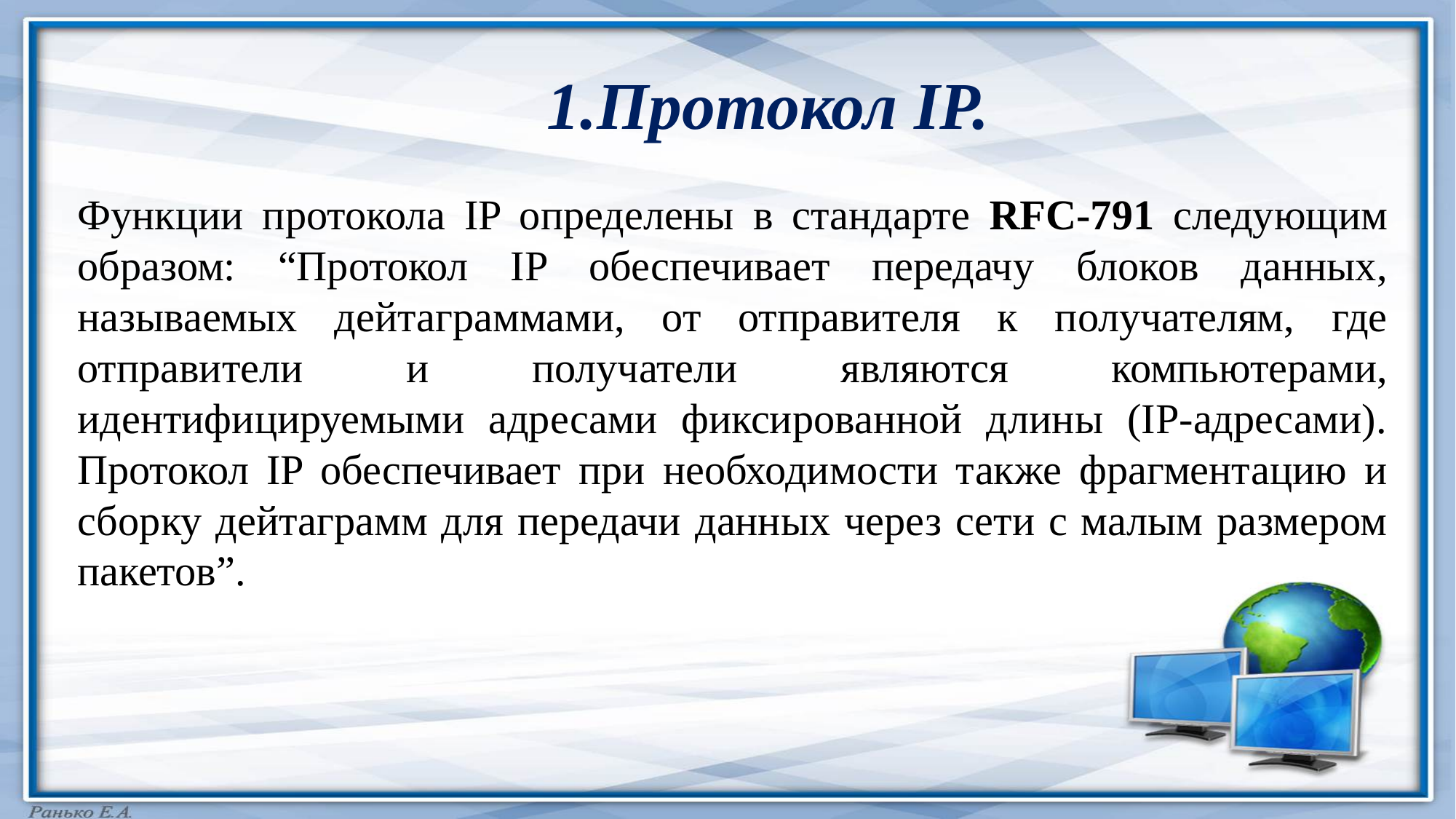

Протокол IP.
Функции протокола IP определены в стандарте RFC-791 следующим образом: “Протокол IP обеспечивает передачу блоков данных, называемых дейтаграммами, от отправителя к получателям, где отправители и получатели являются компьютерами, идентифицируемыми адресами фиксированной длины (IP-адресами). Протокол IP обеспечивает при необходимости также фрагментацию и сборку дейтаграмм для передачи данных через сети с малым размером пакетов”.